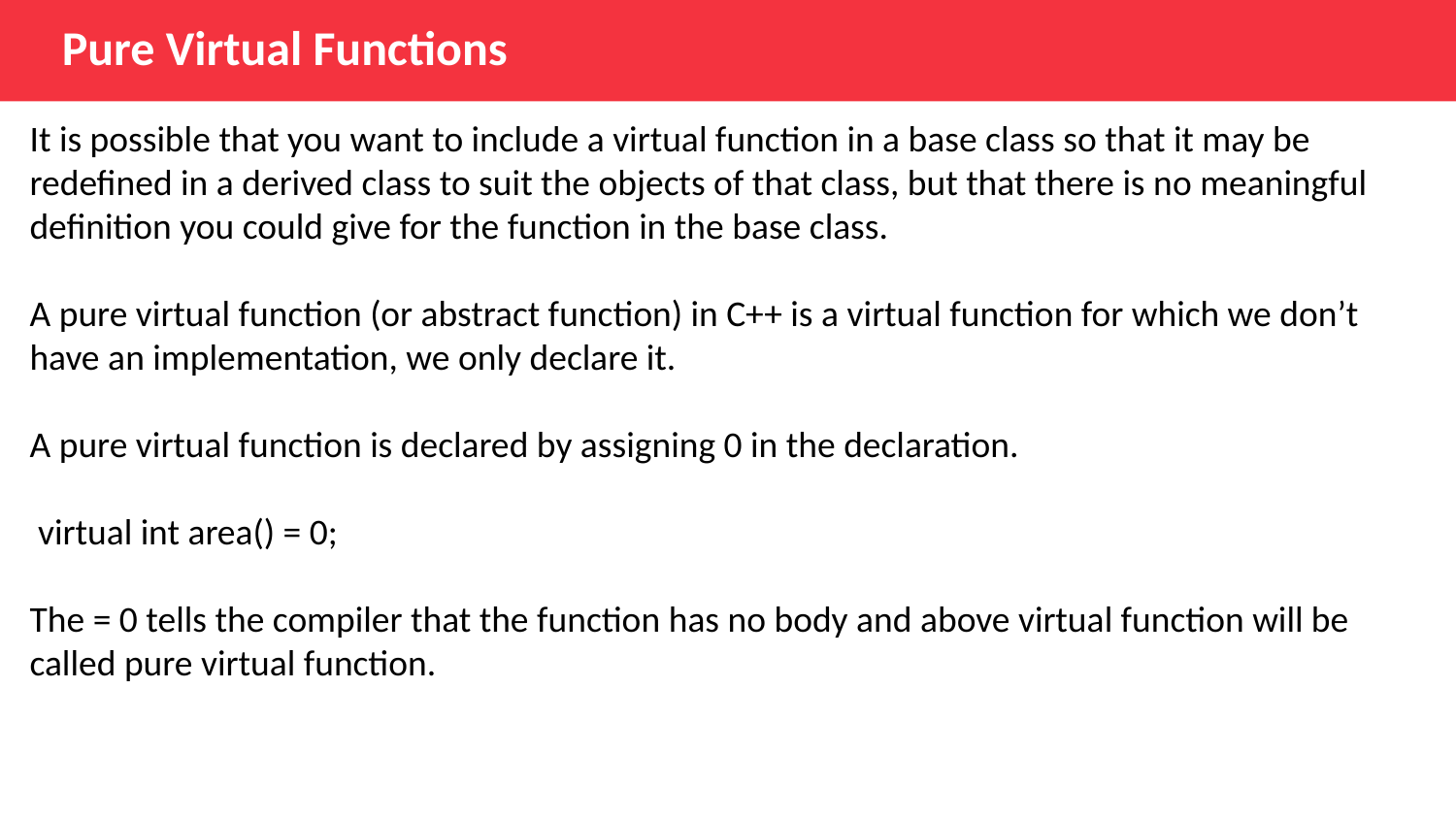

Pure Virtual Functions
It is possible that you want to include a virtual function in a base class so that it may be redefined in a derived class to suit the objects of that class, but that there is no meaningful definition you could give for the function in the base class.

A pure virtual function (or abstract function) in C++ is a virtual function for which we don’t have an implementation, we only declare it.

A pure virtual function is declared by assigning 0 in the declaration.

 virtual int area() = 0;

The = 0 tells the compiler that the function has no body and above virtual function will be called pure virtual function.